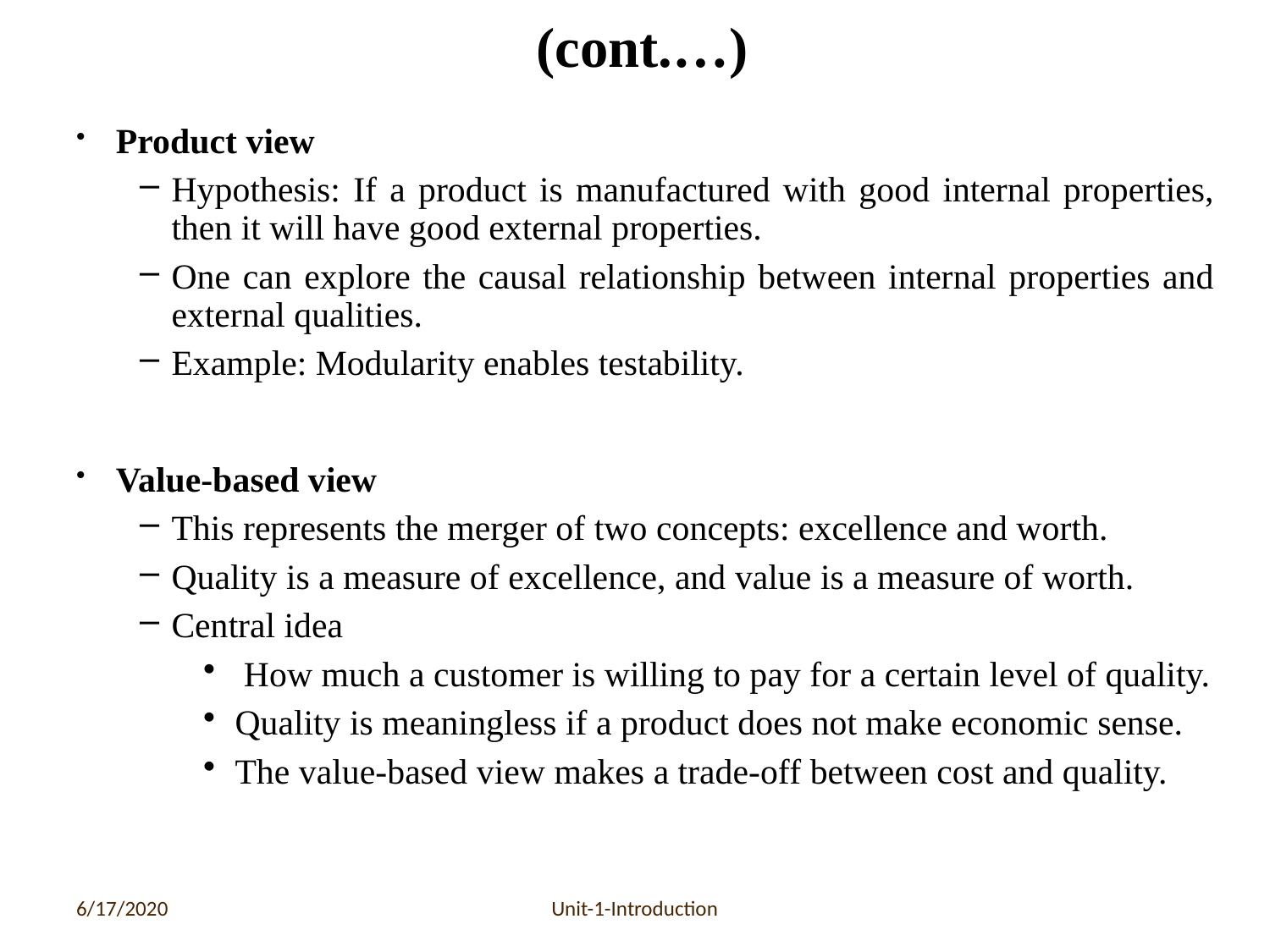

(cont.…)
Product view
Hypothesis: If a product is manufactured with good internal properties, then it will have good external properties.
One can explore the causal relationship between internal properties and external qualities.
Example: Modularity enables testability.

Value-based view
This represents the merger of two concepts: excellence and worth.
Quality is a measure of excellence, and value is a measure of worth.
Central idea
 How much a customer is willing to pay for a certain level of quality.
Quality is meaningless if a product does not make economic sense.
The value-based view makes a trade-off between cost and quality.

6/17/2020
Unit-1-Introduction